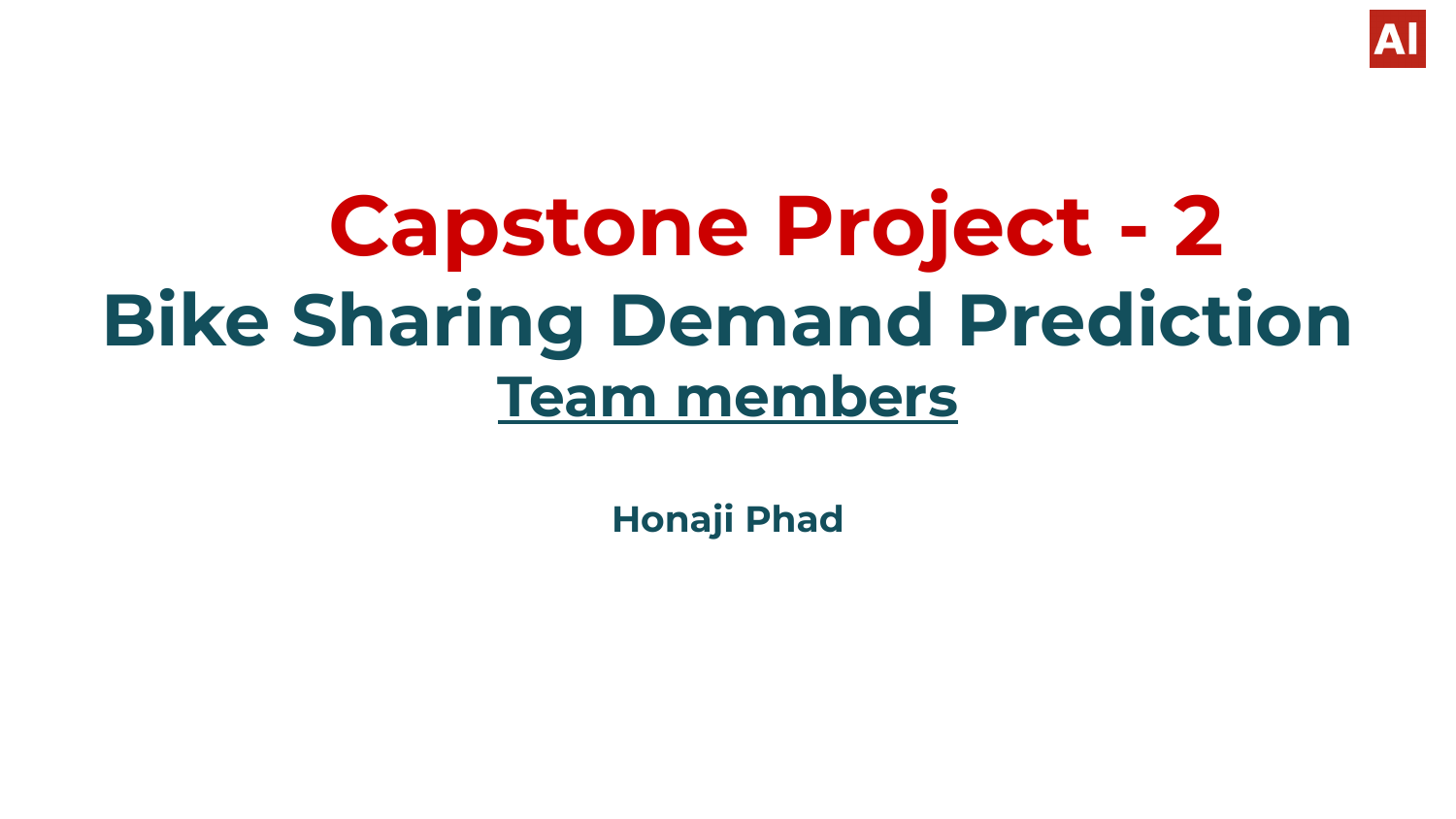

# Capstone Project - 2
Bike Sharing Demand Prediction
Team members
Honaji Phad